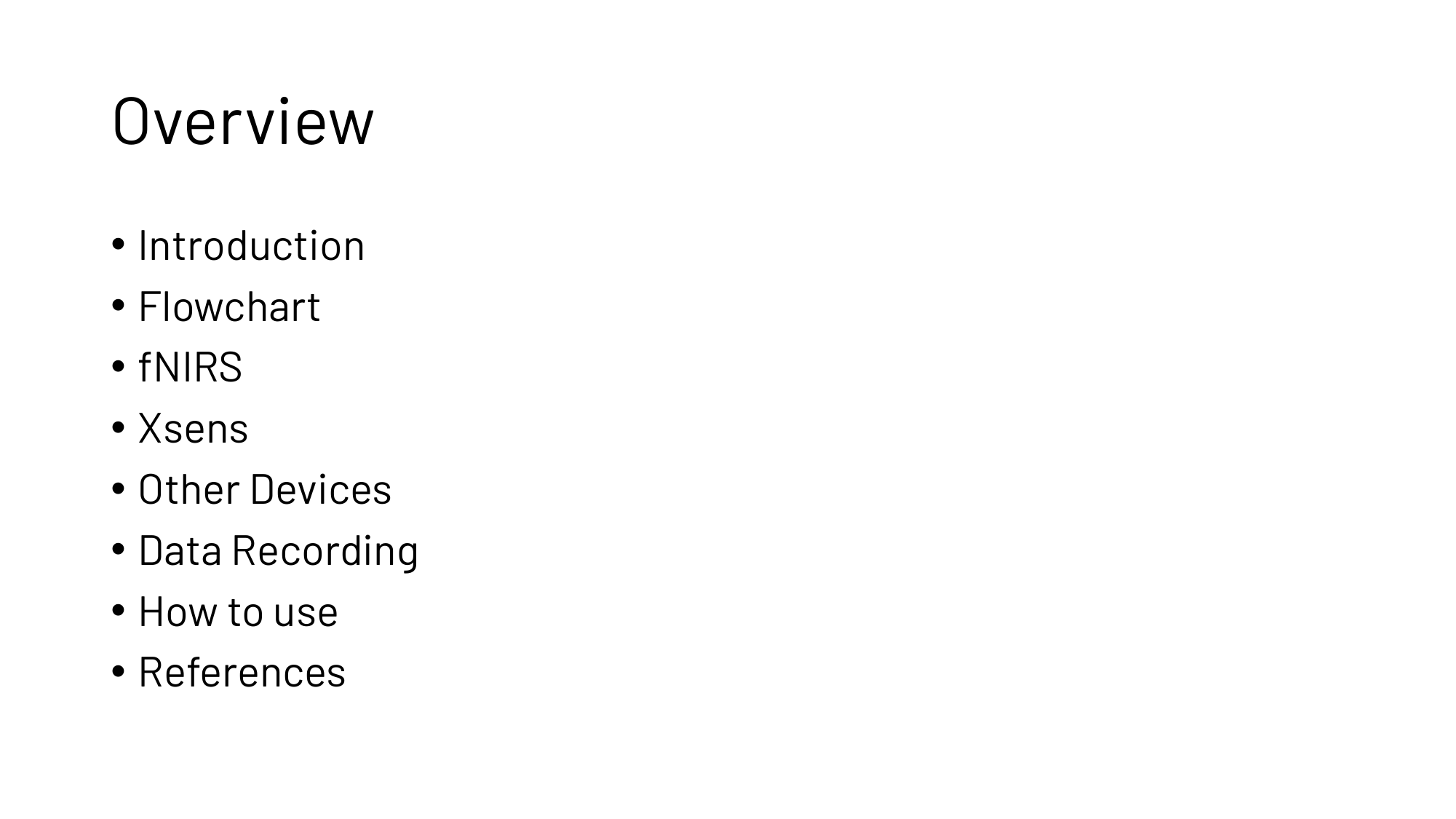

# Overview
Introduction
Flowchart
fNIRS
Xsens
Other Devices
Data Recording
How to use
References